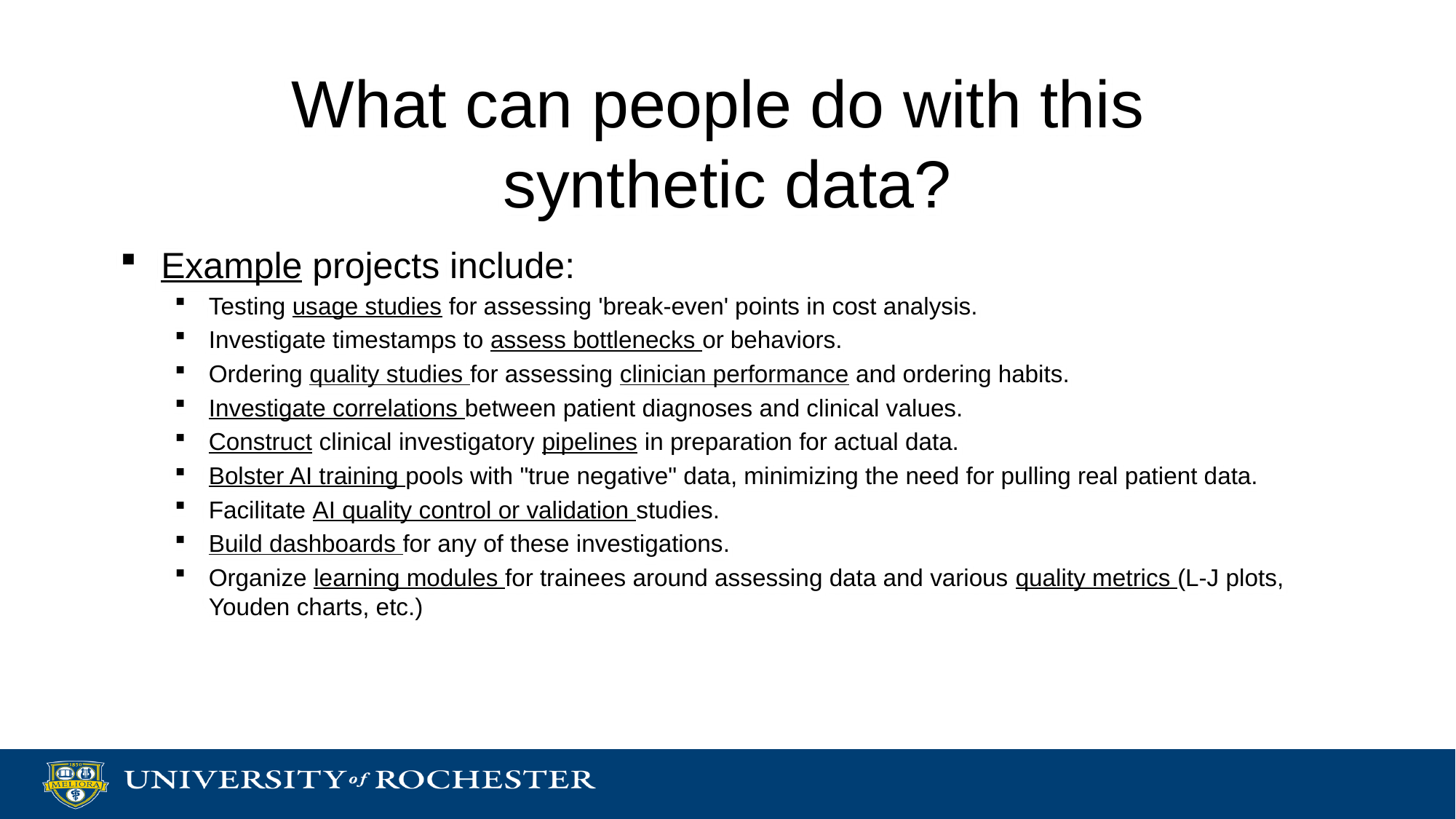

# What can people do with this synthetic data?
Example projects include:
Testing usage studies for assessing 'break-even' points in cost analysis.
Investigate timestamps to assess bottlenecks or behaviors.
Ordering quality studies for assessing clinician performance and ordering habits.
Investigate correlations between patient diagnoses and clinical values.
Construct clinical investigatory pipelines in preparation for actual data.
Bolster AI training pools with "true negative" data, minimizing the need for pulling real patient data.
Facilitate AI quality control or validation studies.
Build dashboards for any of these investigations.
Organize learning modules for trainees around assessing data and various quality metrics (L-J plots, Youden charts, etc.)